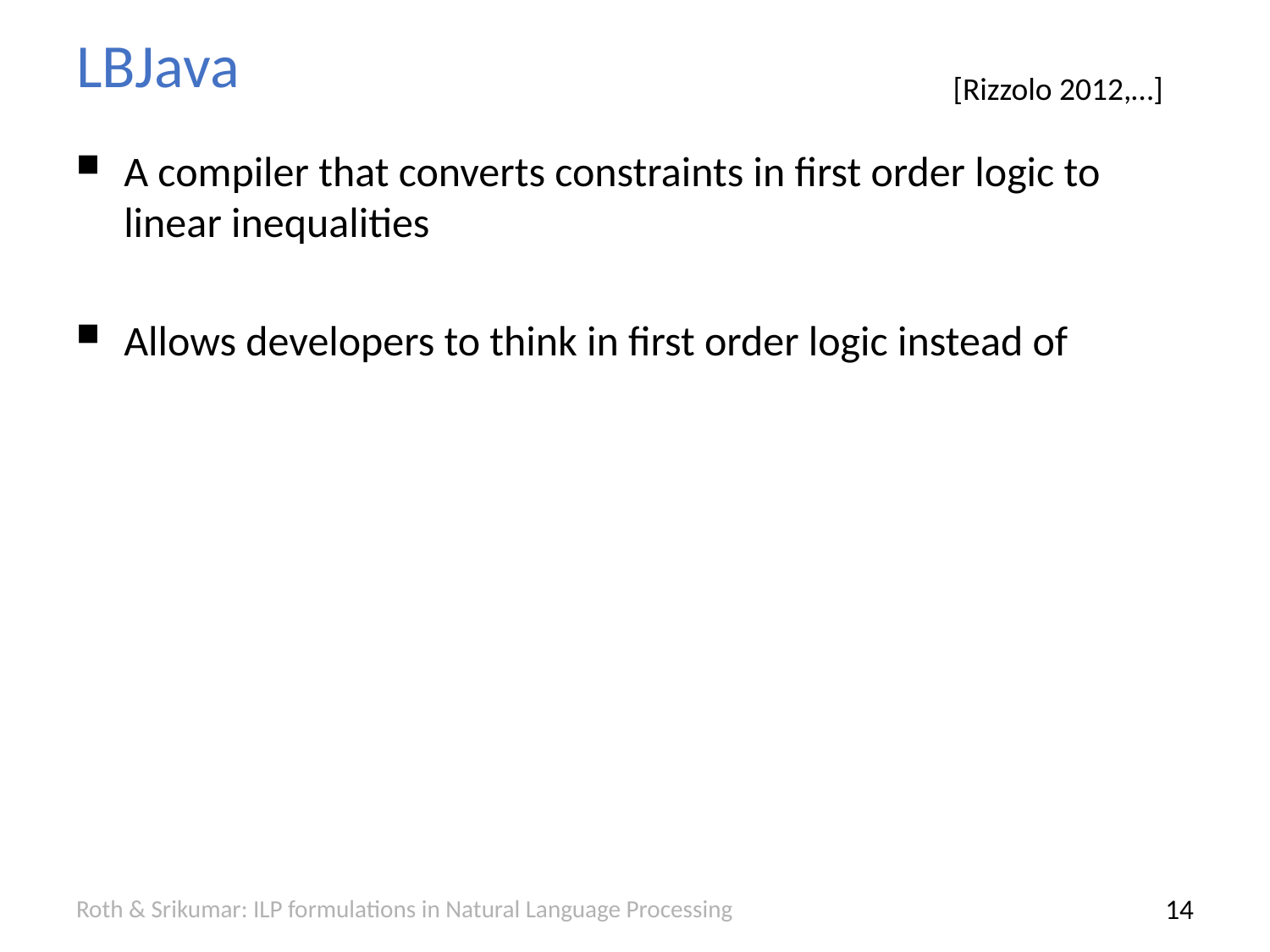

# LBJava
[Rizzolo 2012,…]
A compiler that converts constraints in first order logic to linear inequalities

Allows developers to think in first order logic instead of
Roth & Srikumar: ILP formulations in Natural Language Processing
14